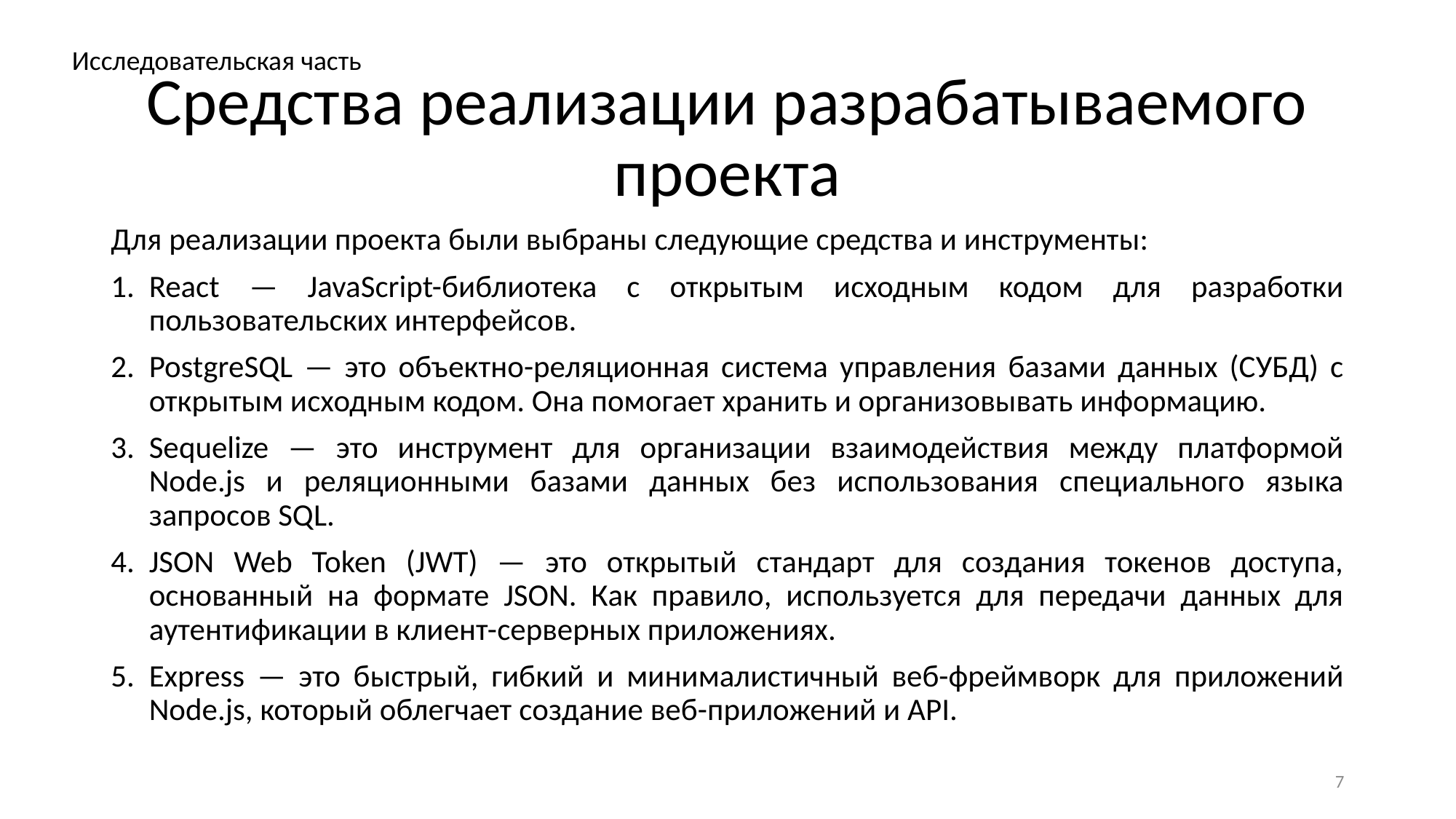

Исследовательская часть
# Средства реализации разрабатываемого проекта
Для реализации проекта были выбраны следующие средства и инструменты:
React — JavaScript-библиотека с открытым исходным кодом для разработки пользовательских интерфейсов.
PostgreSQL — это объектно-реляционная система управления базами данных (СУБД) с открытым исходным кодом. Она помогает хранить и организовывать информацию.
Sequelize — это инструмент для организации взаимодействия между платформой Node.js и реляционными базами данных без использования специального языка запросов SQL.
JSON Web Token (JWT) — это открытый стандарт для создания токенов доступа, основанный на формате JSON. Как правило, используется для передачи данных для аутентификации в клиент-серверных приложениях.
Express — это быстрый, гибкий и минималистичный веб-фреймворк для приложений Node.js, который облегчает создание веб-приложений и API.

7